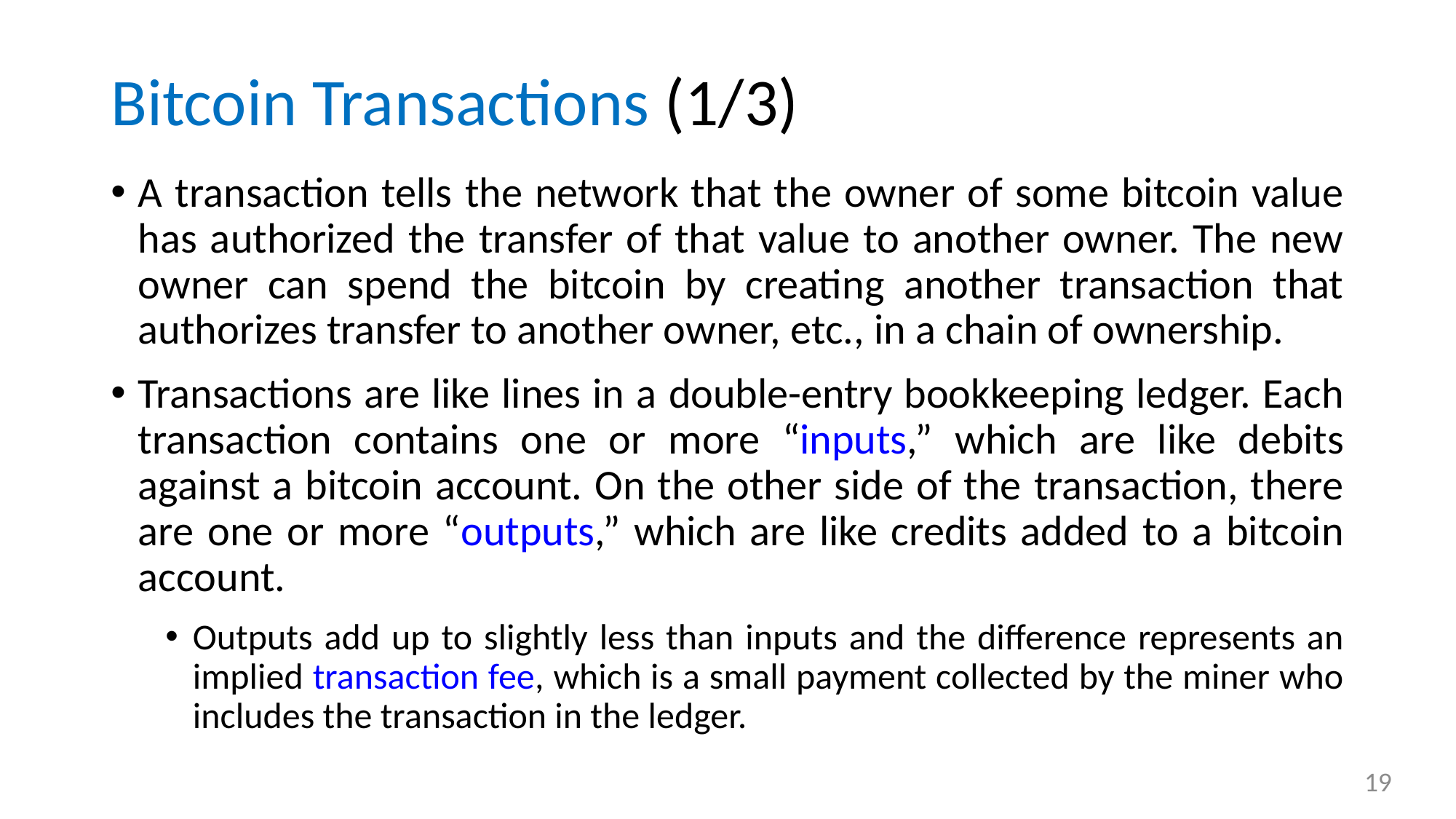

# Bitcoin Transactions (1/3)
A transaction tells the network that the owner of some bitcoin value has authorized the transfer of that value to another owner. The new owner can spend the bitcoin by creating another transaction that authorizes transfer to another owner, etc., in a chain of ownership.
Transactions are like lines in a double-entry bookkeeping ledger. Each transaction contains one or more “inputs,” which are like debits against a bitcoin account. On the other side of the transaction, there are one or more “outputs,” which are like credits added to a bitcoin account.
Outputs add up to slightly less than inputs and the difference represents an implied transaction fee, which is a small payment collected by the miner who includes the transaction in the ledger.
19